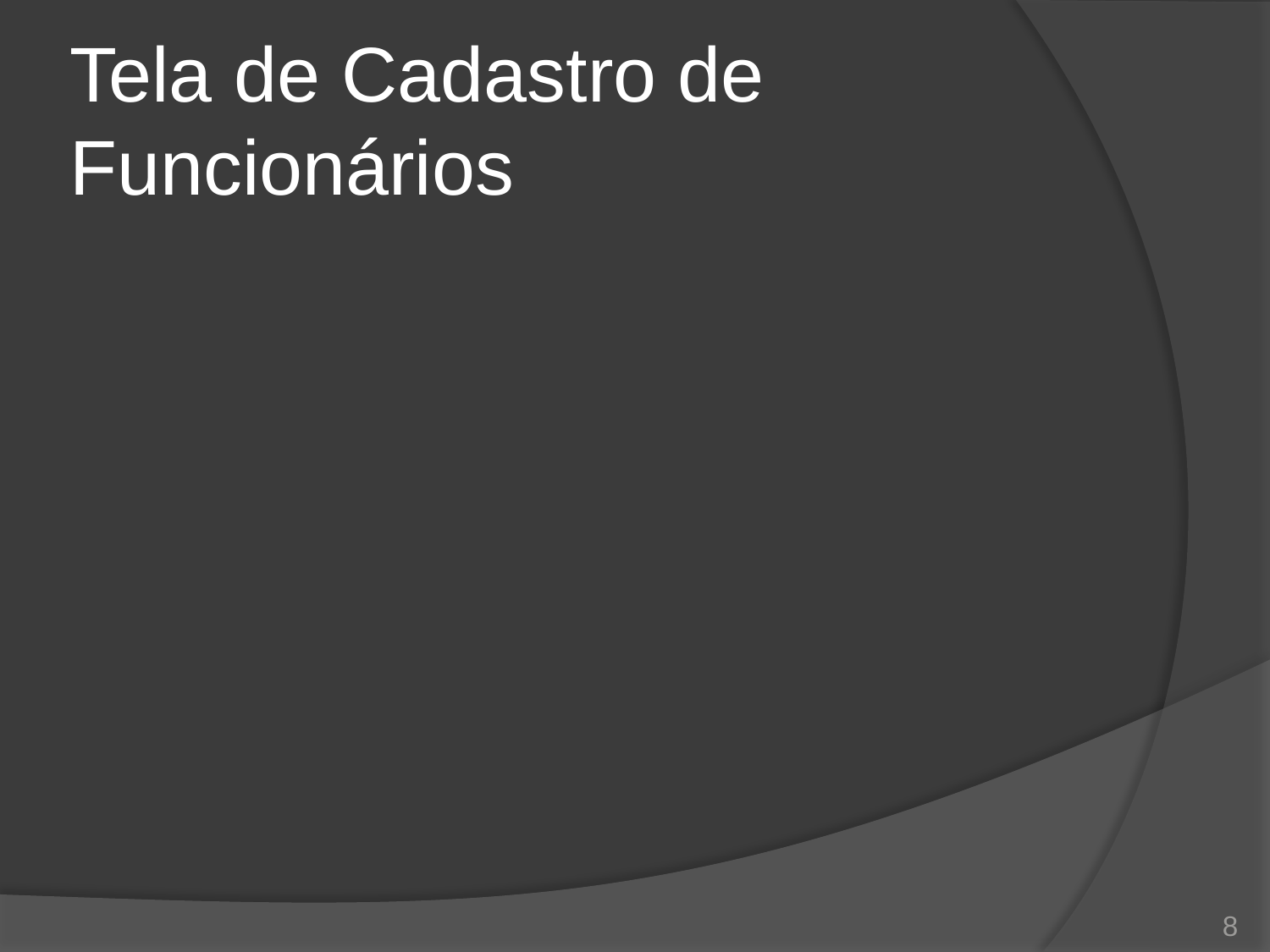

# Tela de Cadastro de Funcionários

8